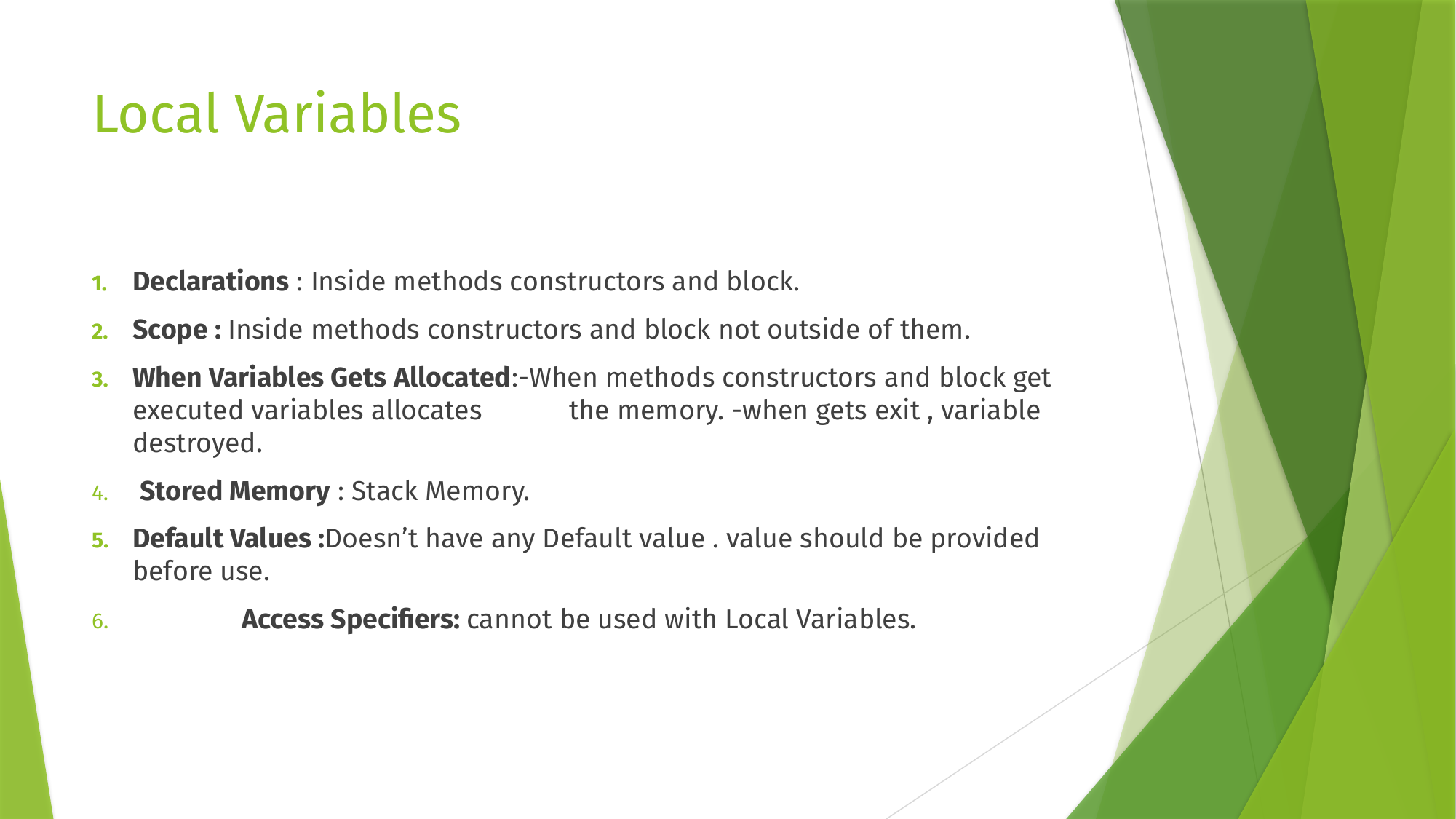

# Local Variables
Declarations : Inside methods constructors and block.
Scope : Inside methods constructors and block not outside of them.
When Variables Gets Allocated:-When methods constructors and block get executed variables allocates 	the memory. -when gets exit , variable destroyed.
 Stored Memory : Stack Memory.
Default Values :Doesn’t have any Default value . value should be provided before use.
	Access Specifiers: cannot be used with Local Variables.